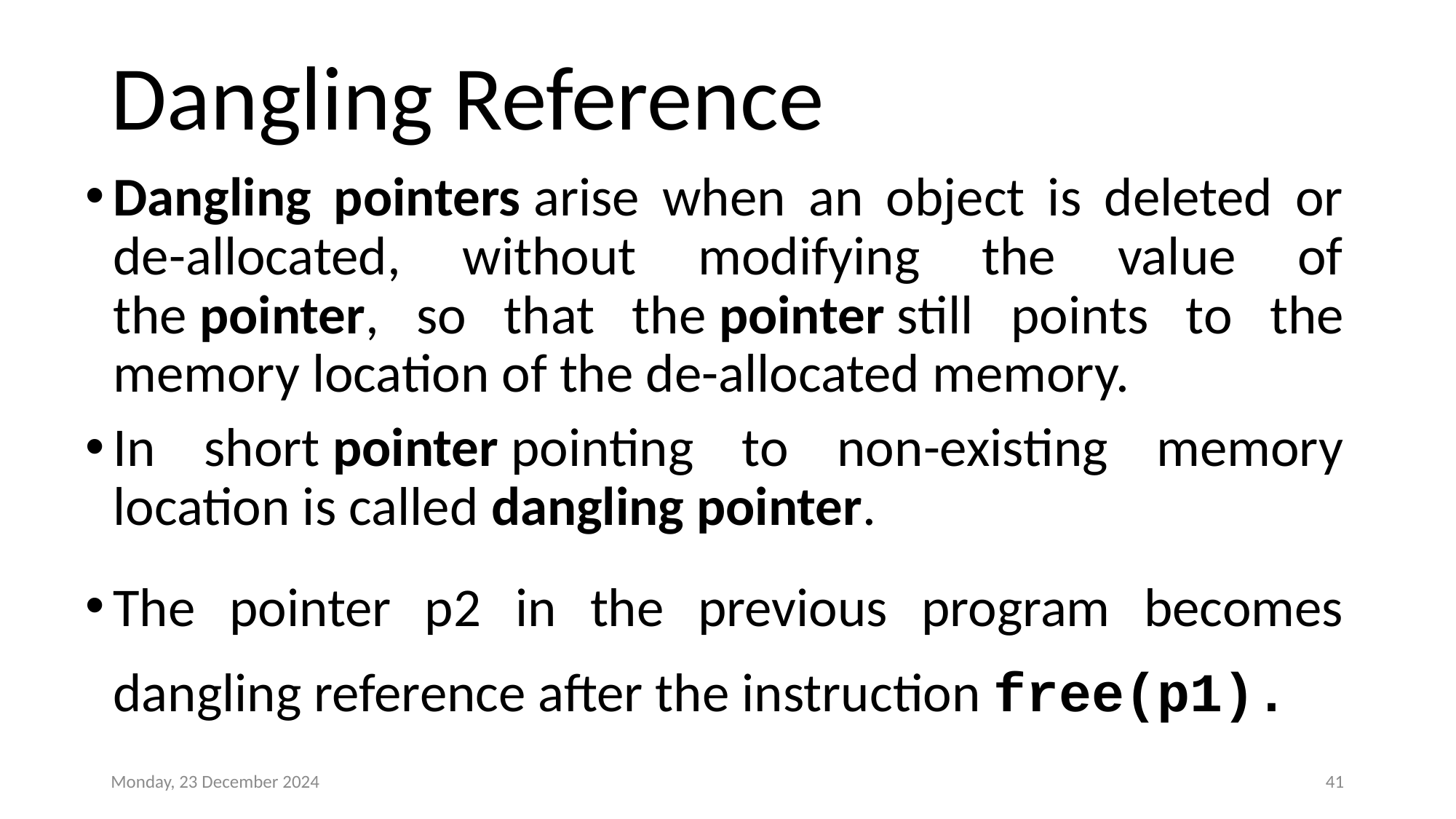

# Dangling Reference
Dangling pointers arise when an object is deleted or de-allocated, without modifying the value of the pointer, so that the pointer still points to the memory location of the de-allocated memory.
In short pointer pointing to non-existing memory location is called dangling pointer.
The pointer p2 in the previous program becomes dangling reference after the instruction free(p1).
Monday, 23 December 2024
41